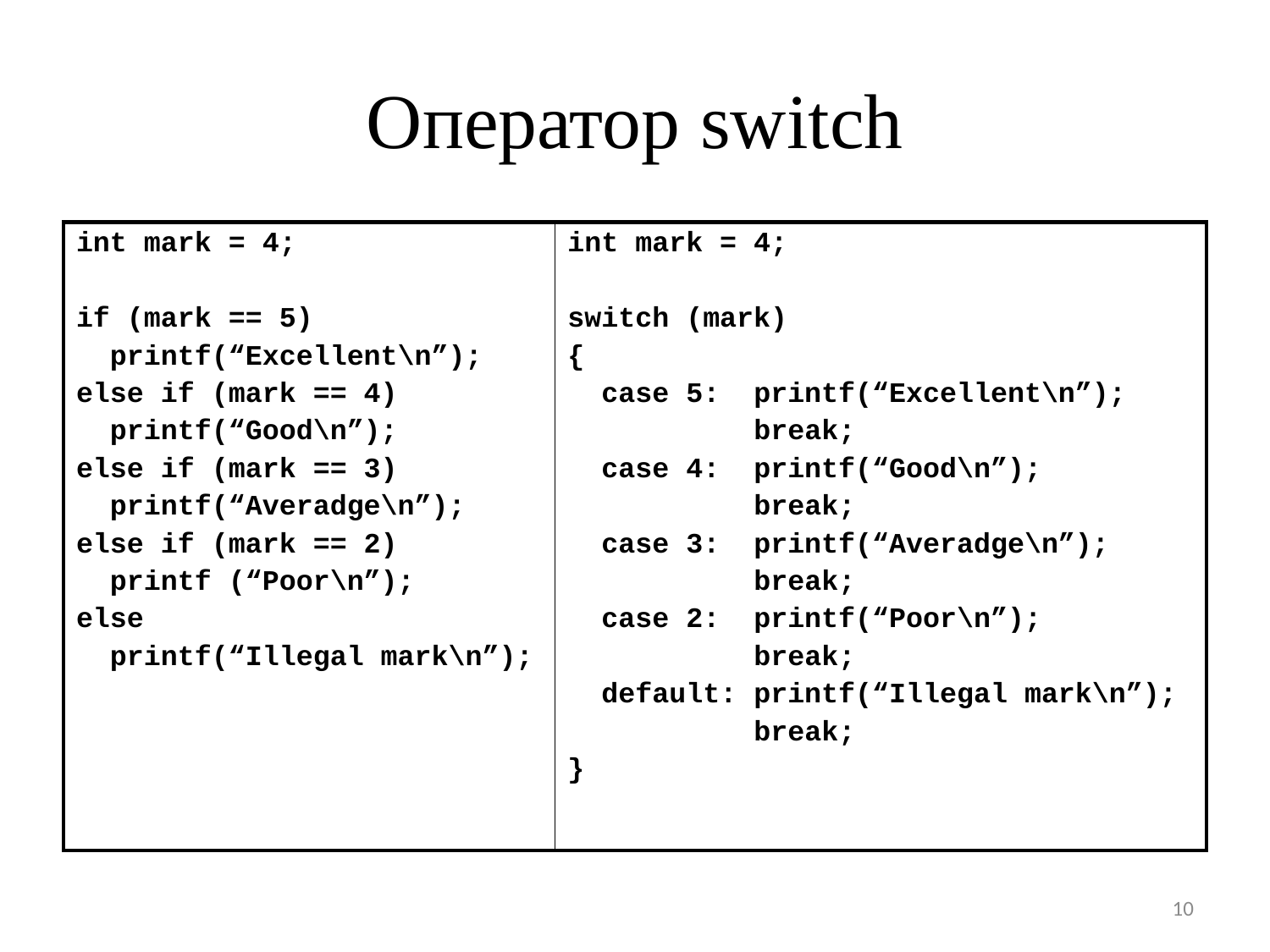

# Оператор switch
| int mark = 4; if (mark == 5) printf(“Excellent\n”); else if (mark == 4) printf(“Good\n”); else if (mark == 3) printf(“Averadge\n”); else if (mark == 2) printf (“Poor\n”); else printf(“Illegal mark\n”); | int mark = 4; switch (mark) { case 5: printf(“Excellent\n”); break; case 4: printf(“Good\n”); break; case 3: printf(“Averadge\n”); break; case 2: printf(“Poor\n”); break; default: printf(“Illegal mark\n”); break; } |
| --- | --- |
10